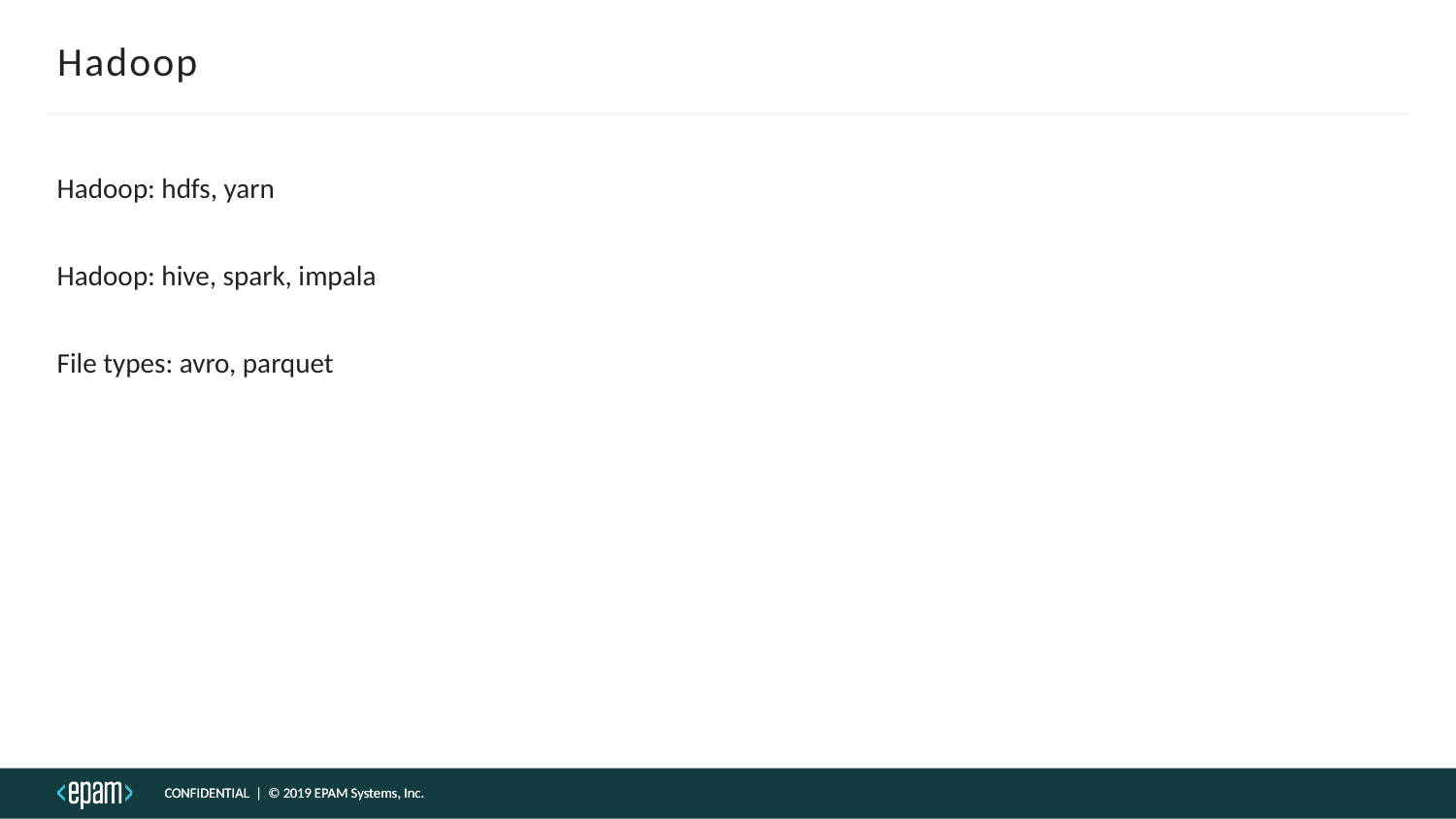

# Hadoop
Hadoop: hdfs, yarn

Hadoop: hive, spark, impala

File types: avro, parquet
CONFIDENTIAL  |  © 2019 EPAM Systems, Inc.